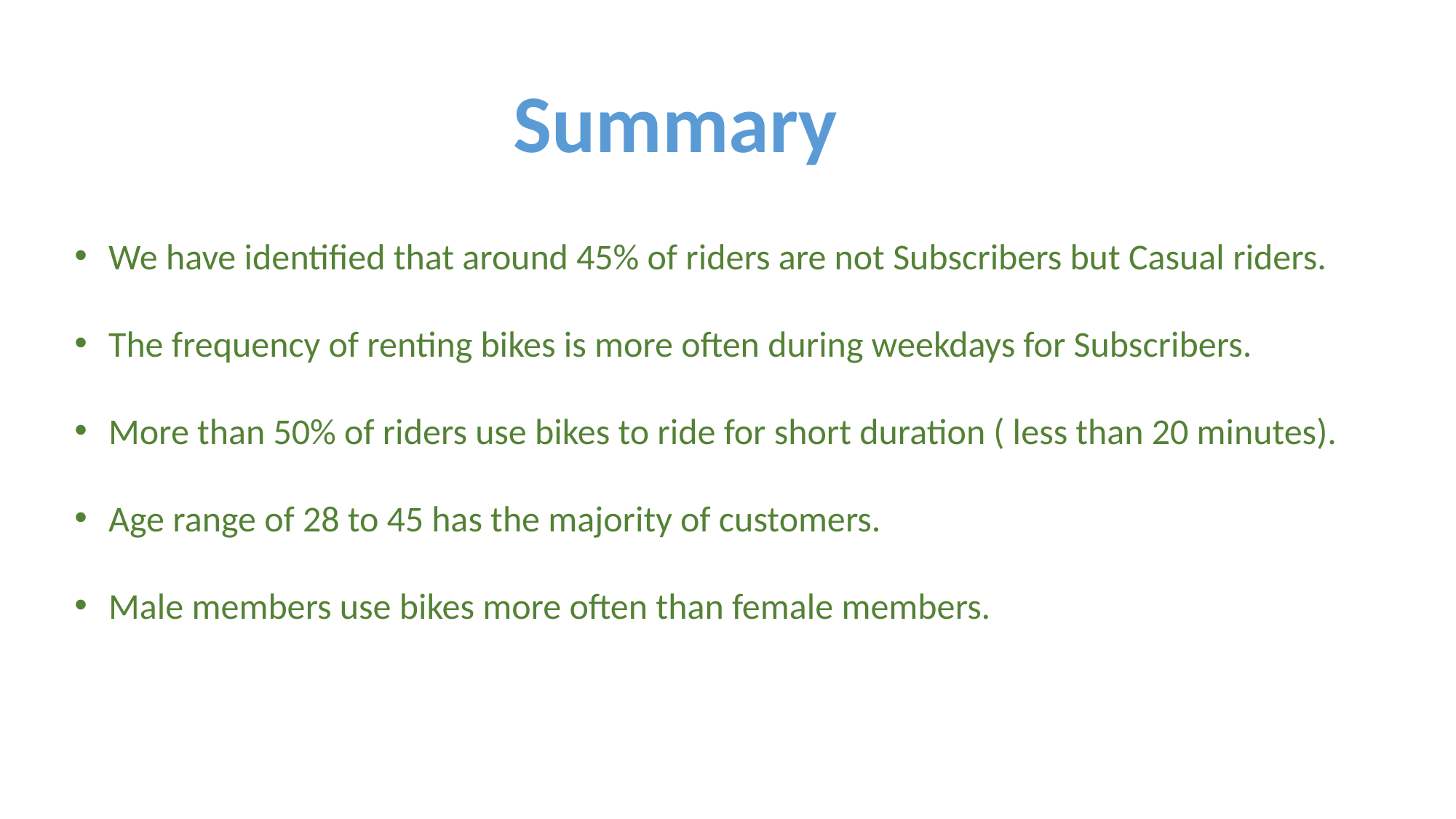

Summary
We have identified that around 45% of riders are not Subscribers but Casual riders.

The frequency of renting bikes is more often during weekdays for Subscribers.

More than 50% of riders use bikes to ride for short duration ( less than 20 minutes).

Age range of 28 to 45 has the majority of customers.

Male members use bikes more often than female members.